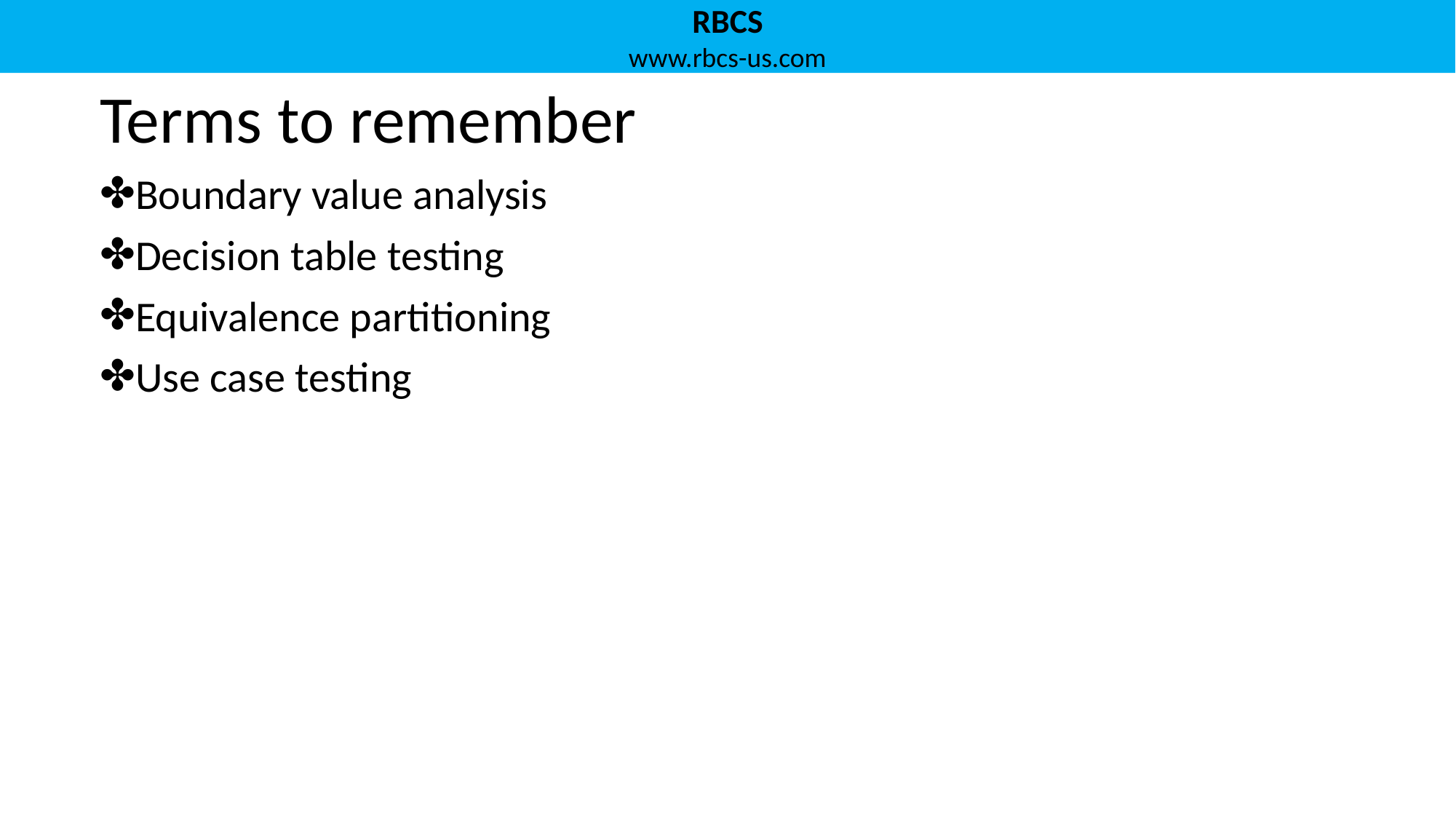

# Terms to remember
Boundary value analysis
Decision table testing
Equivalence partitioning
Use case testing